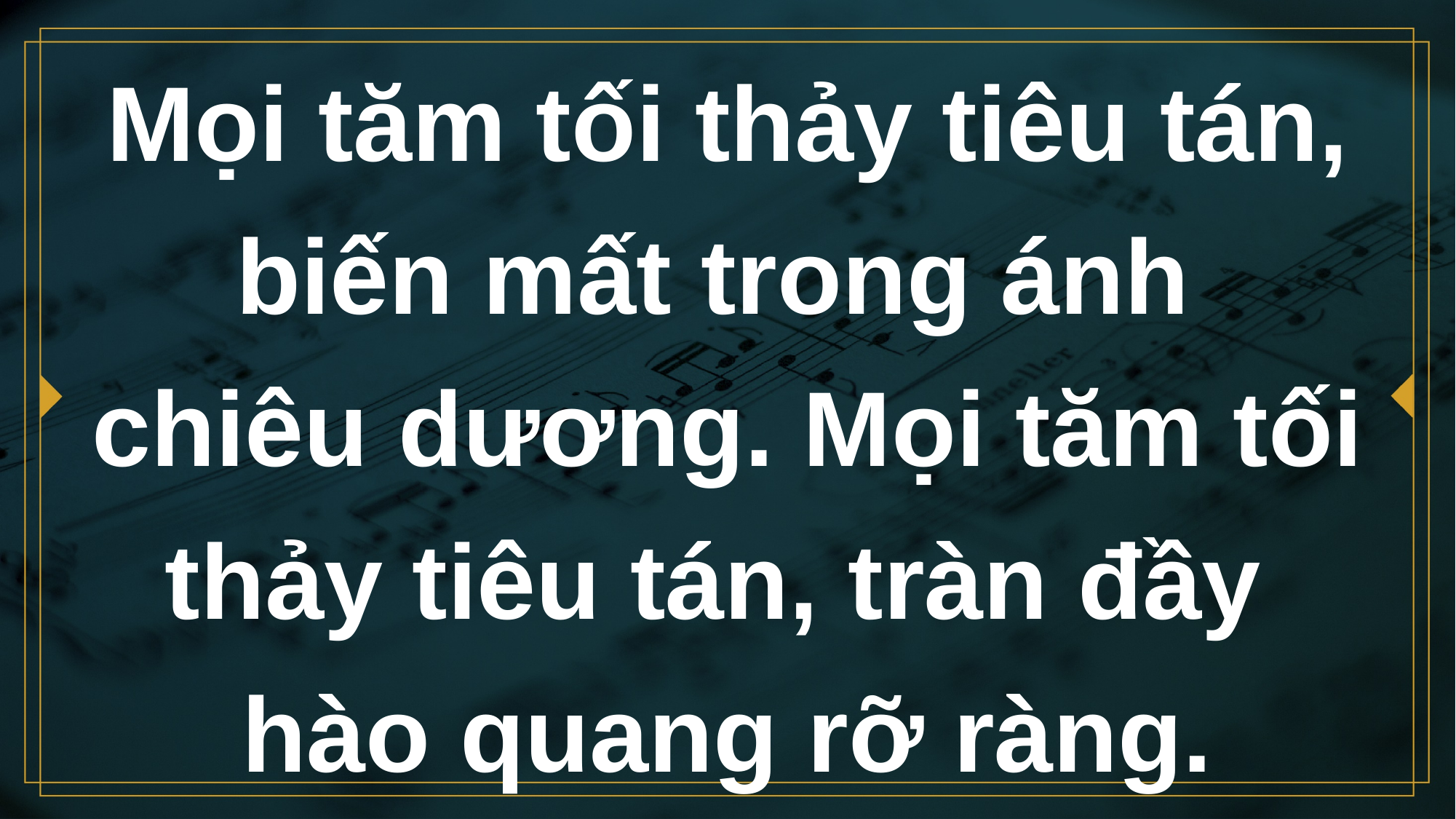

# Mọi tăm tối thảy tiêu tán, biến mất trong ánh chiêu dương. Mọi tăm tối thảy tiêu tán, tràn đầy hào quang rỡ ràng.